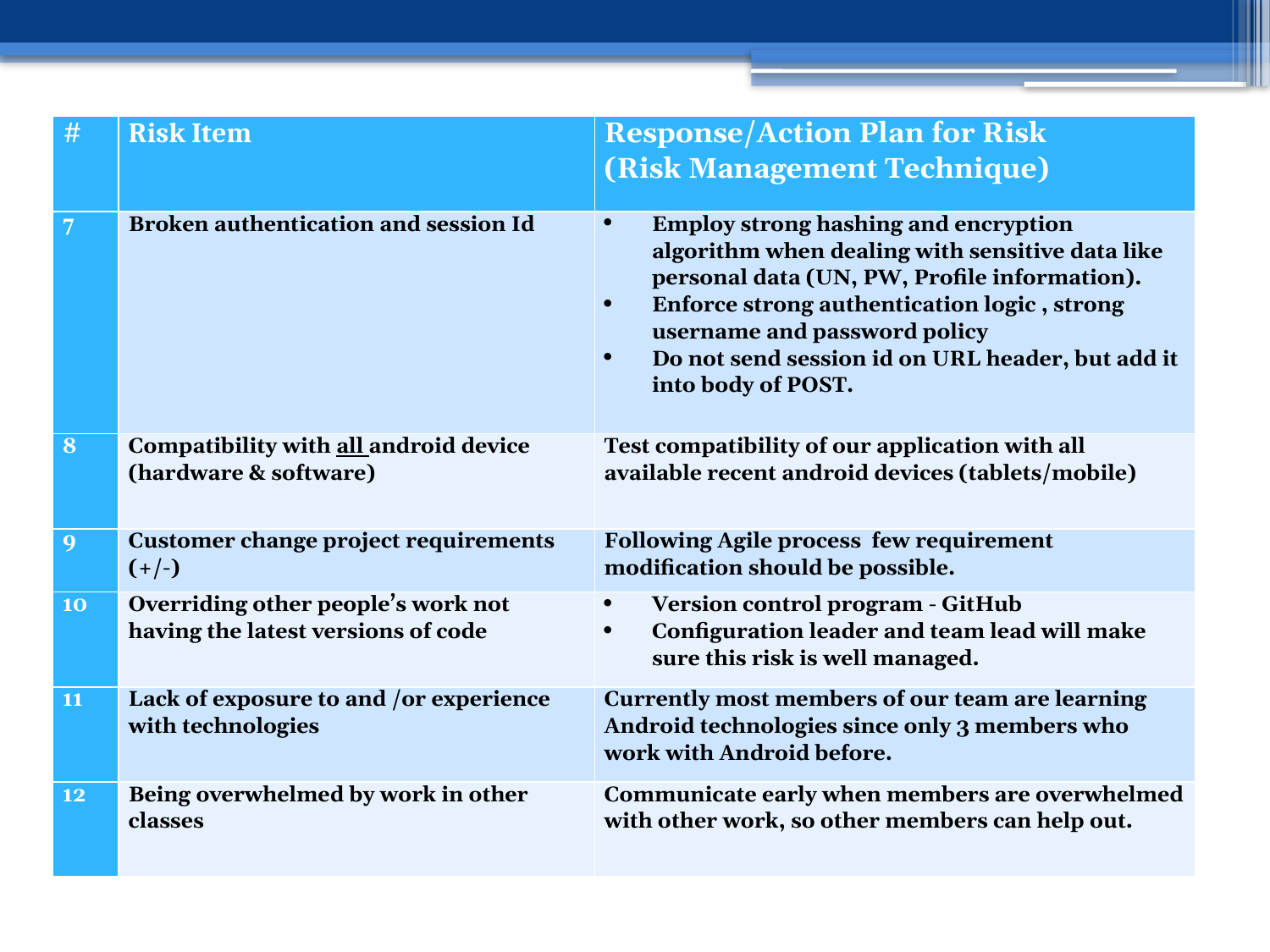

| # | Risk Item | Response/Action Plan for Risk (Risk Management Technique) |
| --- | --- | --- |
| 7 | Broken authentication and session Id | Employ strong hashing and encryption algorithm when dealing with sensitive data like personal data (UN, PW, Profile information). Enforce strong authentication logic , strong username and password policy Do not send session id on URL header, but add it into body of POST. |
| 8 | Compatibility with all android device (hardware & software) | Test compatibility of our application with all available recent android devices (tablets/mobile) |
| 9 | Customer change project requirements (+/-) | Following Agile process few requirement modification should be possible. |
| 10 | Overriding other people’s work not having the latest versions of code | Version control program - GitHub Configuration leader and team lead will make sure this risk is well managed. |
| 11 | Lack of exposure to and /or experience with technologies | Currently most members of our team are learning Android technologies since only 3 members who work with Android before. |
| 12 | Being overwhelmed by work in other classes | Communicate early when members are overwhelmed with other work, so other members can help out. |